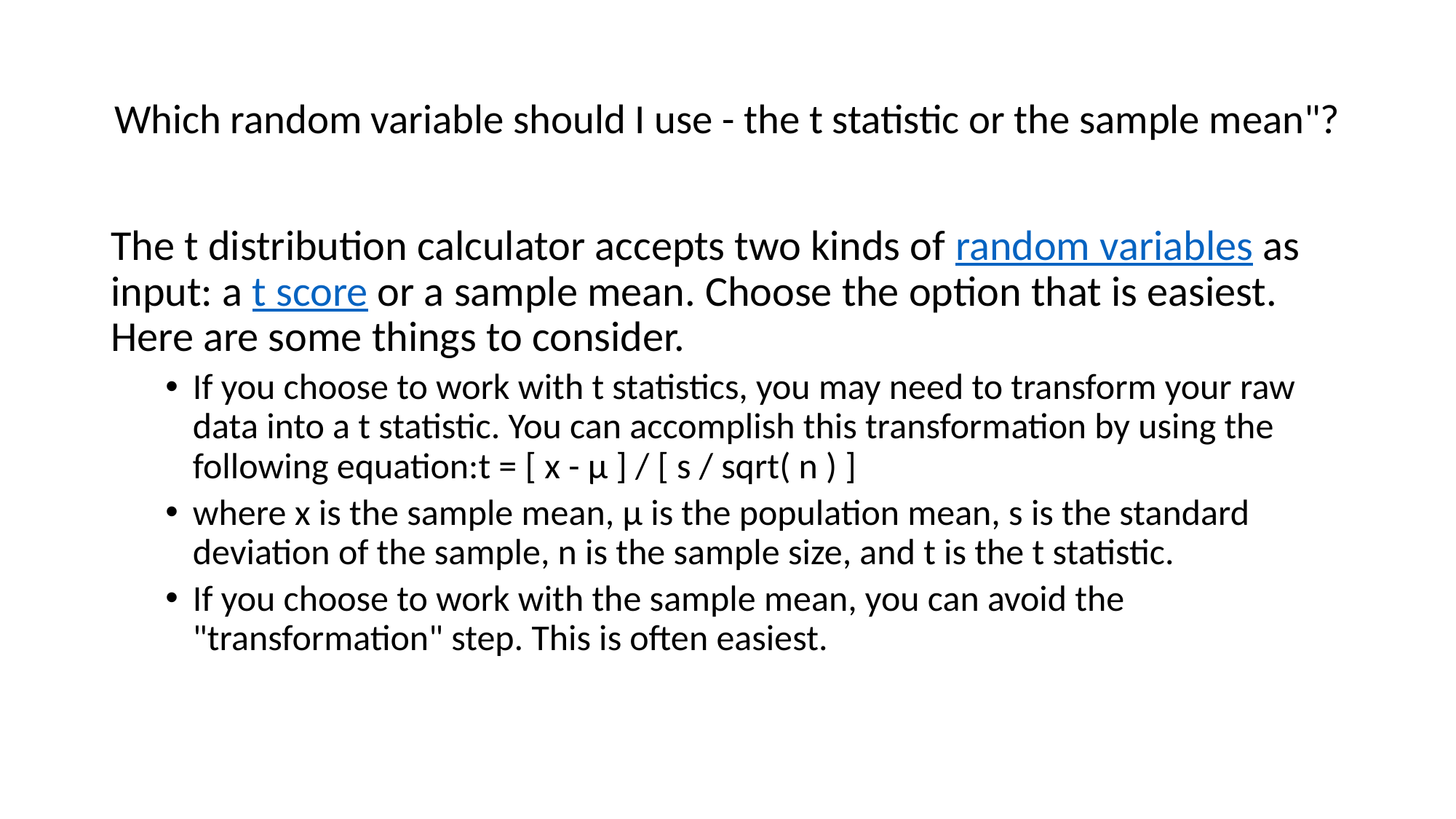

# Which random variable should I use - the t statistic or the sample mean"?
The t distribution calculator accepts two kinds of random variables as input: a t score or a sample mean. Choose the option that is easiest. Here are some things to consider.
If you choose to work with t statistics, you may need to transform your raw data into a t statistic. You can accomplish this transformation by using the following equation:t = [ x - μ ] / [ s / sqrt( n ) ]
where x is the sample mean, μ is the population mean, s is the standard deviation of the sample, n is the sample size, and t is the t statistic.
If you choose to work with the sample mean, you can avoid the "transformation" step. This is often easiest.